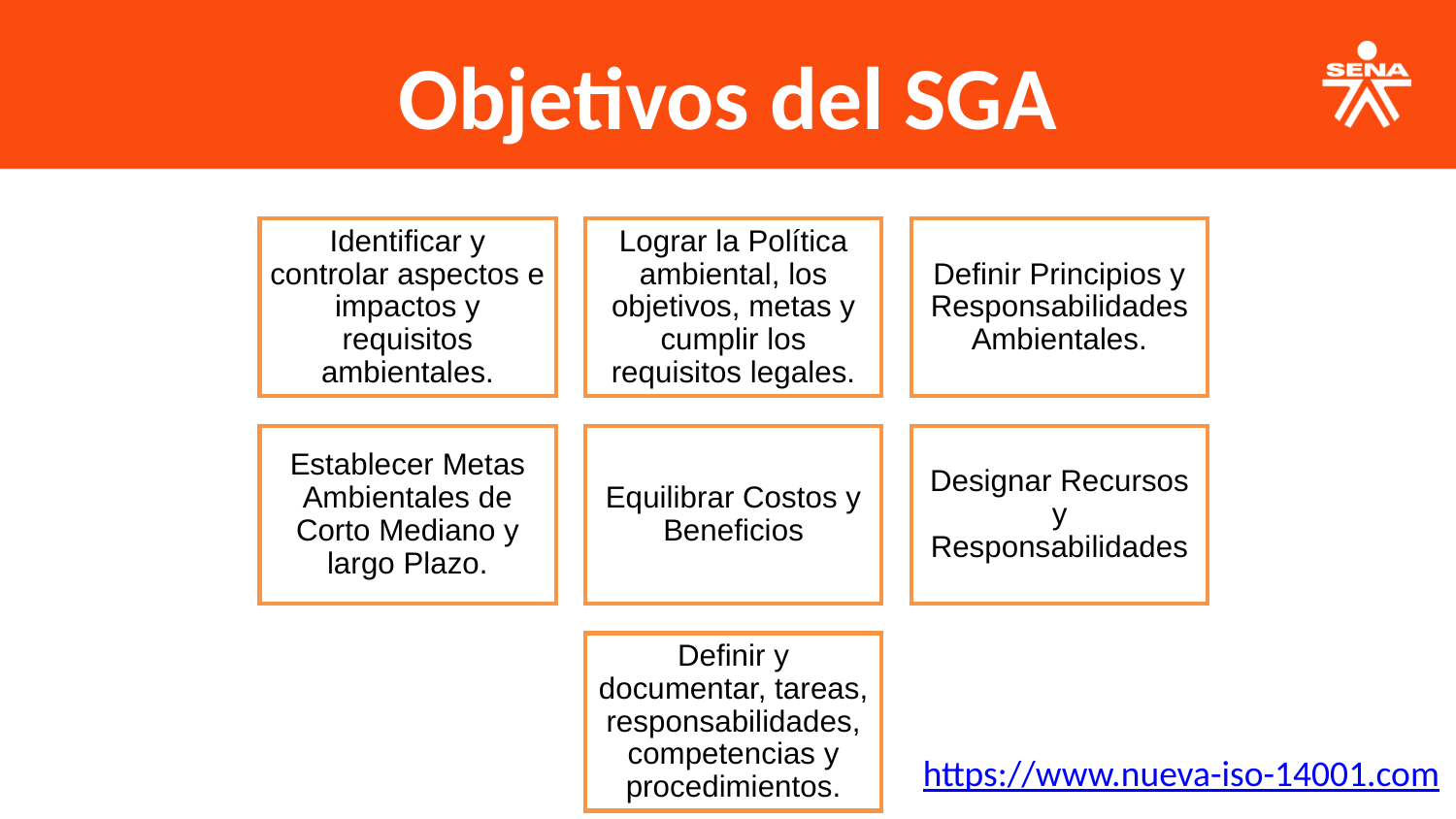

Objetivos del SGA
Identificar y controlar aspectos e impactos y requisitos ambientales.
Lograr la Política ambiental, los objetivos, metas y cumplir los requisitos legales.
Definir Principios y Responsabilidades Ambientales.
Establecer Metas Ambientales de Corto Mediano y largo Plazo.
Equilibrar Costos y Beneficios
Designar Recursos y Responsabilidades
Definir y documentar, tareas, responsabilidades, competencias y procedimientos.
https://www.nueva-iso-14001.com